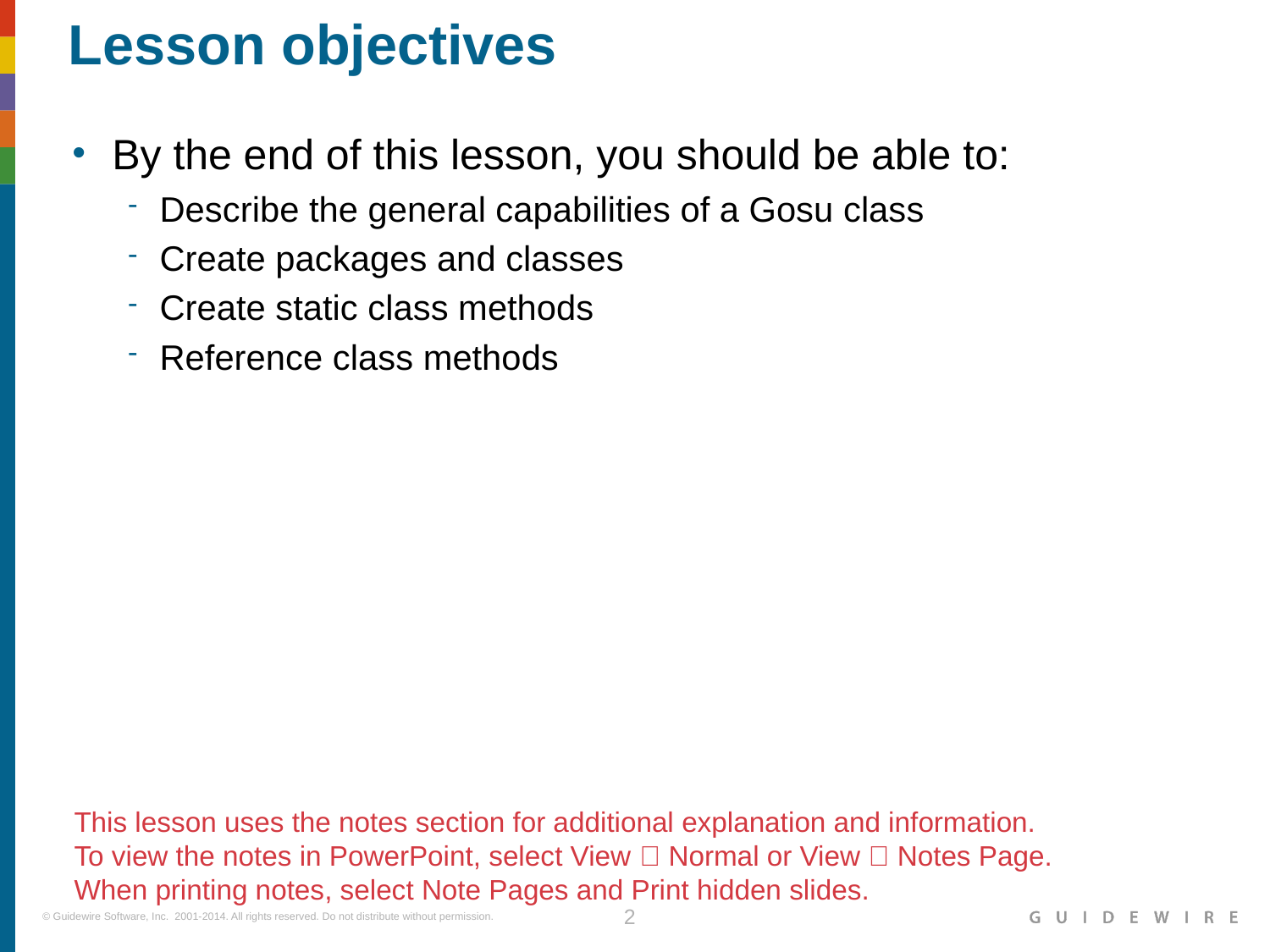

Describe the general capabilities of a Gosu class
Create packages and classes
Create static class methods
Reference class methods

|EOS~002|